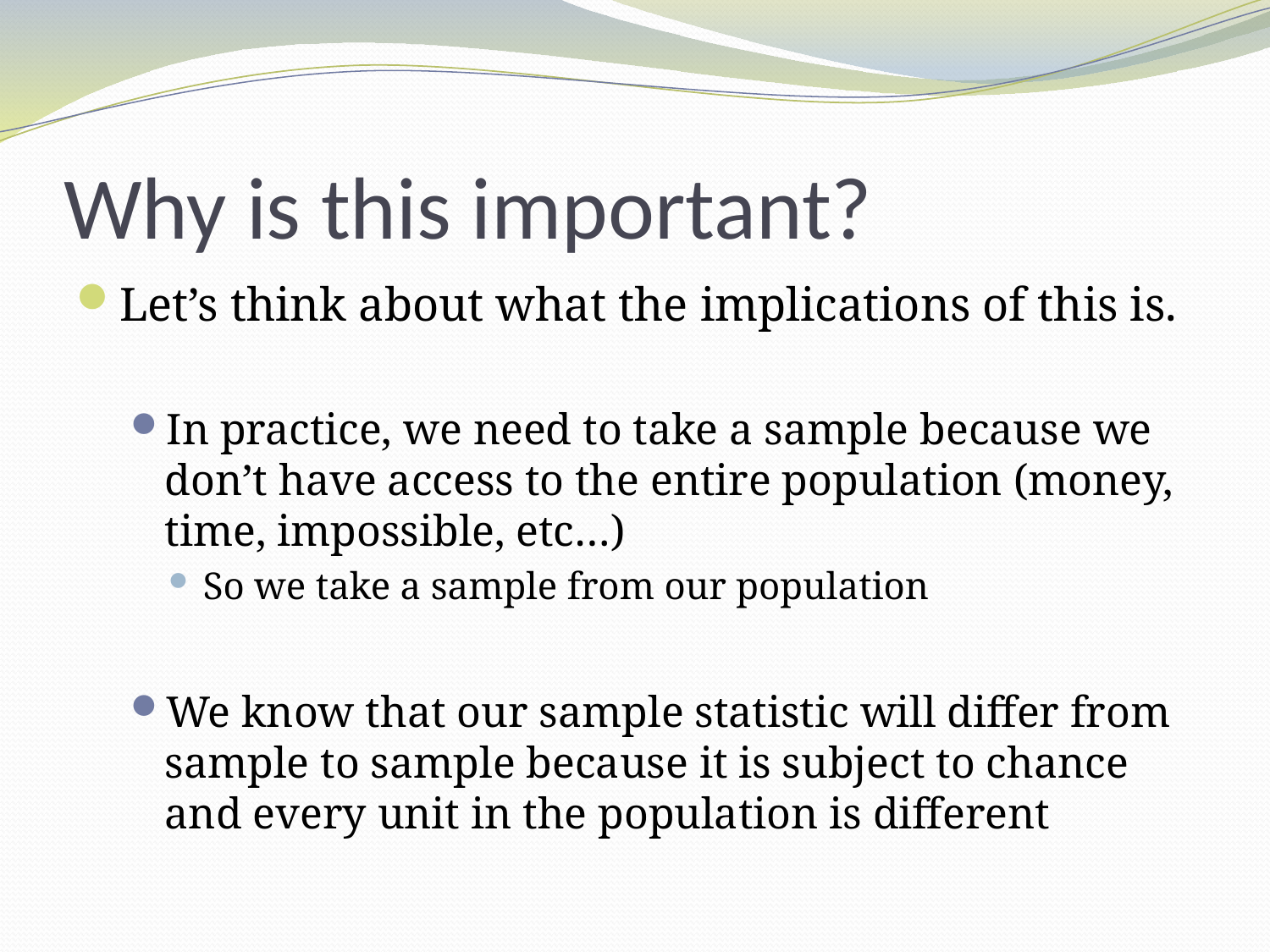

# Why is this important?
Let’s think about what the implications of this is.

In practice, we need to take a sample because we don’t have access to the entire population (money, time, impossible, etc…)
So we take a sample from our population

We know that our sample statistic will differ from sample to sample because it is subject to chance and every unit in the population is different